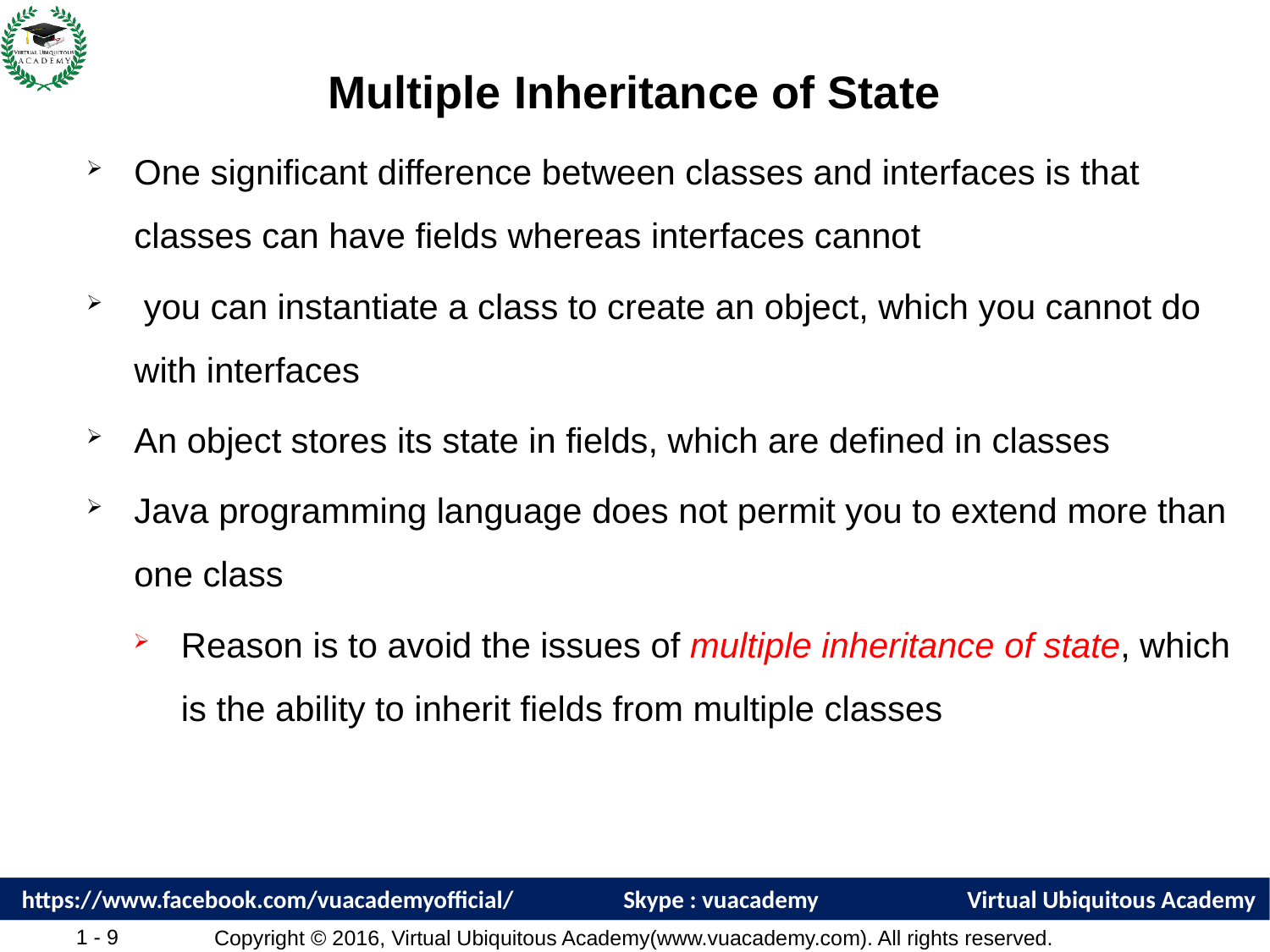

# Multiple Inheritance of State
One significant difference between classes and interfaces is that classes can have fields whereas interfaces cannot
 you can instantiate a class to create an object, which you cannot do with interfaces
An object stores its state in fields, which are defined in classes
Java programming language does not permit you to extend more than one class
Reason is to avoid the issues of multiple inheritance of state, which is the ability to inherit fields from multiple classes